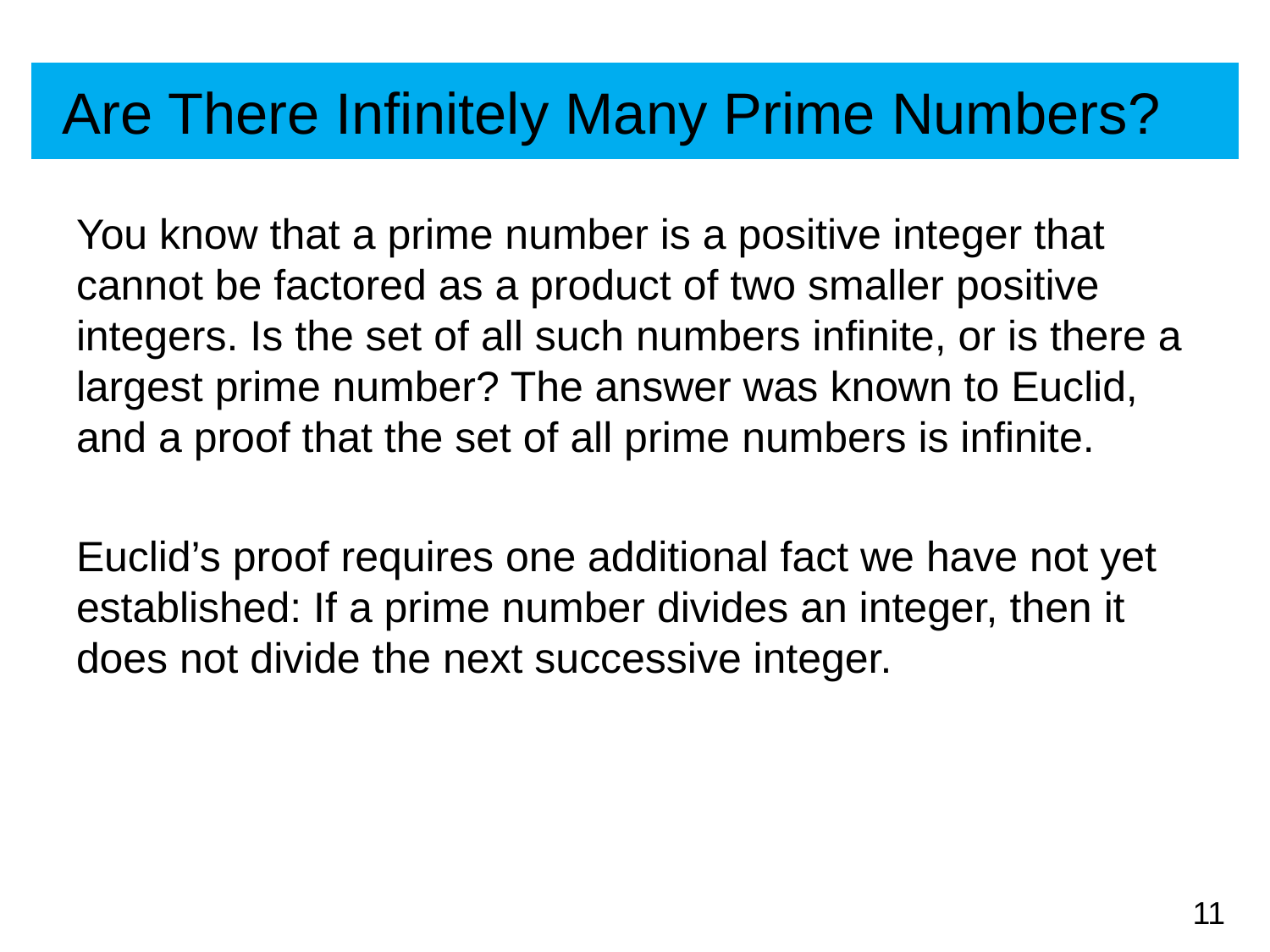

# Are There Infinitely Many Prime Numbers?
You know that a prime number is a positive integer that cannot be factored as a product of two smaller positive integers. Is the set of all such numbers infinite, or is there a largest prime number? The answer was known to Euclid, and a proof that the set of all prime numbers is infinite.

Euclid’s proof requires one additional fact we have not yet established: If a prime number divides an integer, then it does not divide the next successive integer.